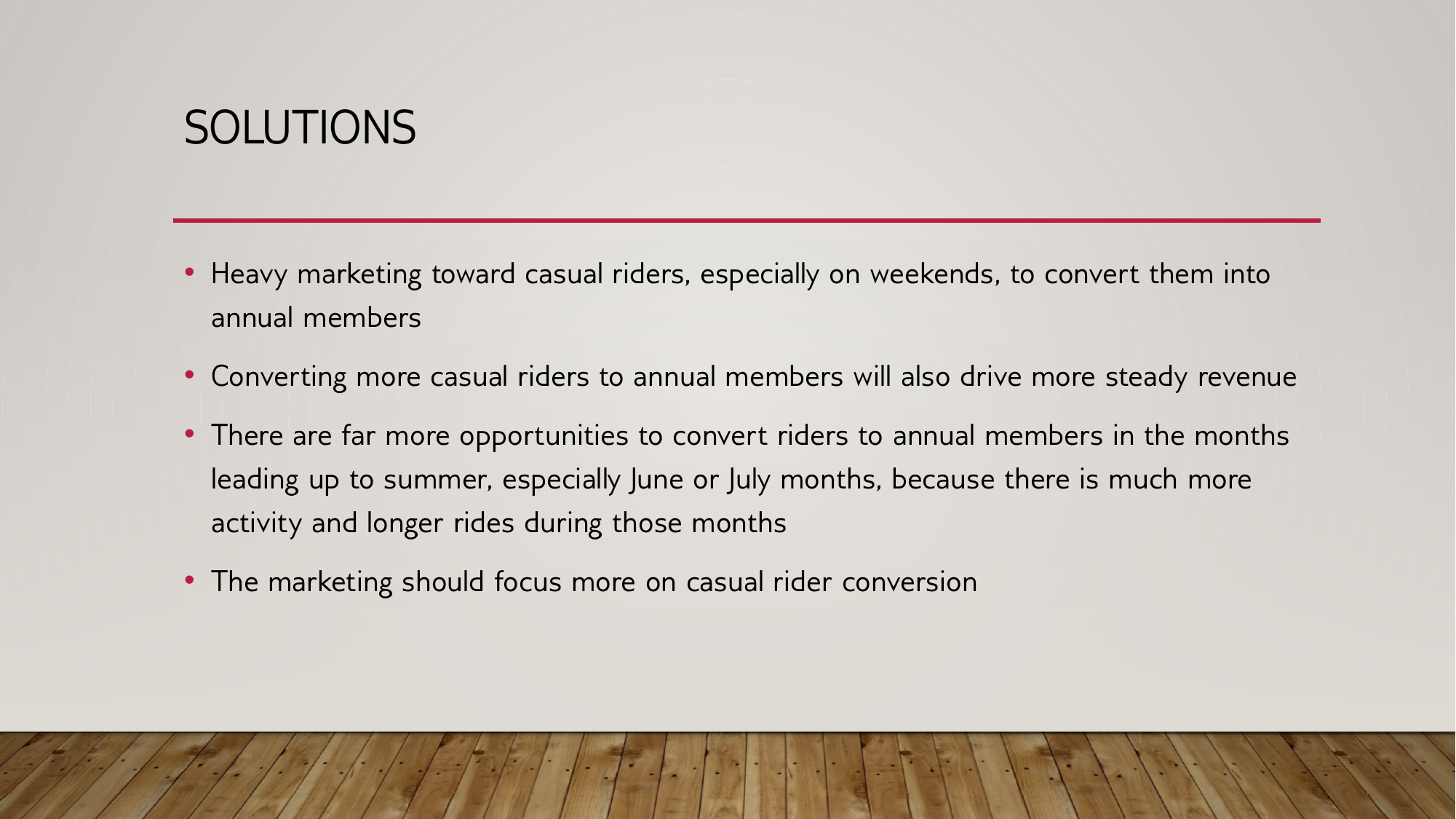

# Solutions
Heavy marketing toward casual riders, especially on weekends, to convert them into annual members
Converting more casual riders to annual members will also drive more steady revenue
There are far more opportunities to convert riders to annual members in the months leading up to summer, especially June or July months, because there is much more activity and longer rides during those months
The marketing should focus more on casual rider conversion